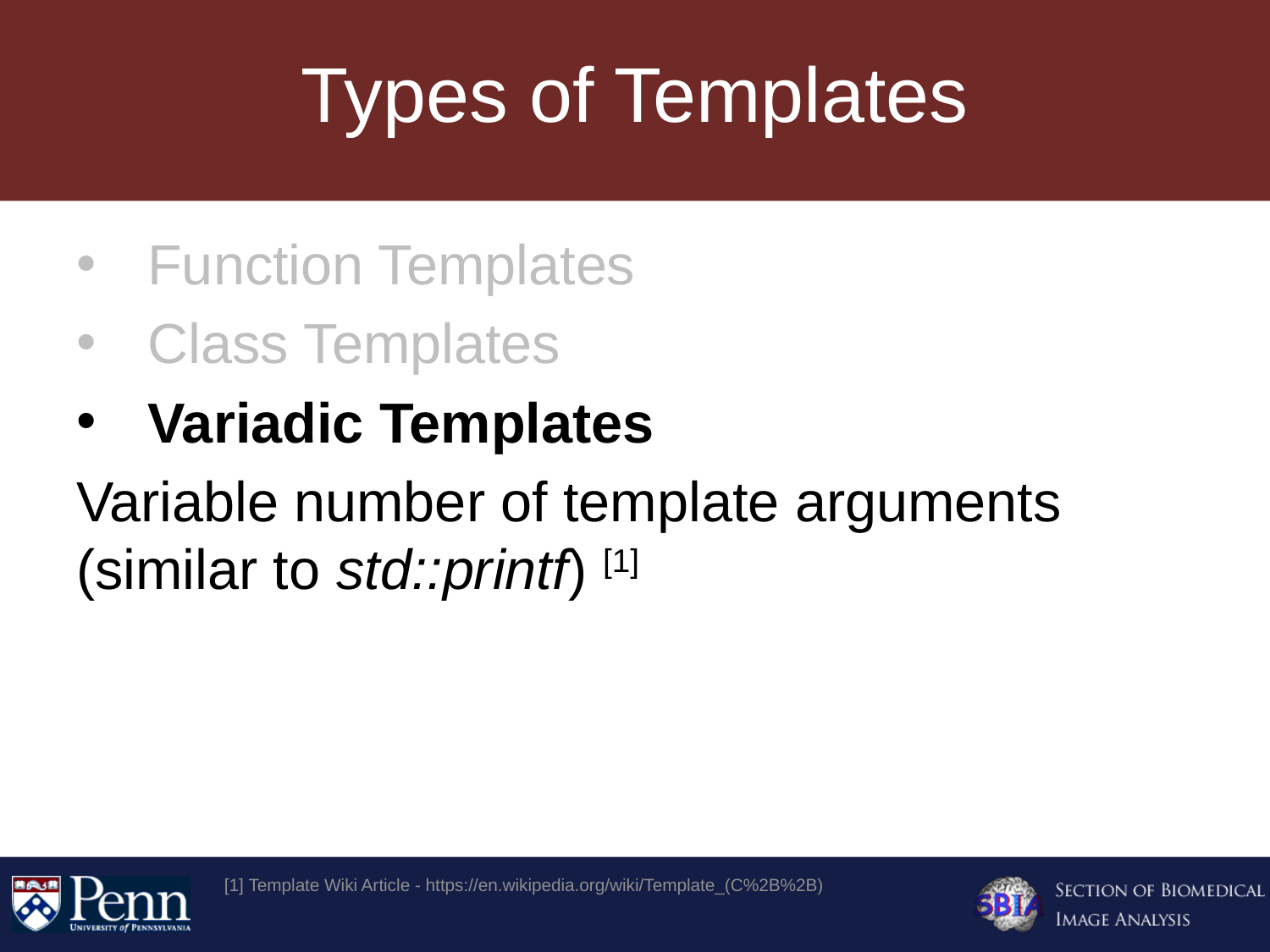

# Types of Templates
Function Templates
Class Templates
Variadic Templates
Variable number of template arguments (similar to std::printf) [1]
[1] Template Wiki Article - https://en.wikipedia.org/wiki/Template_(C%2B%2B)